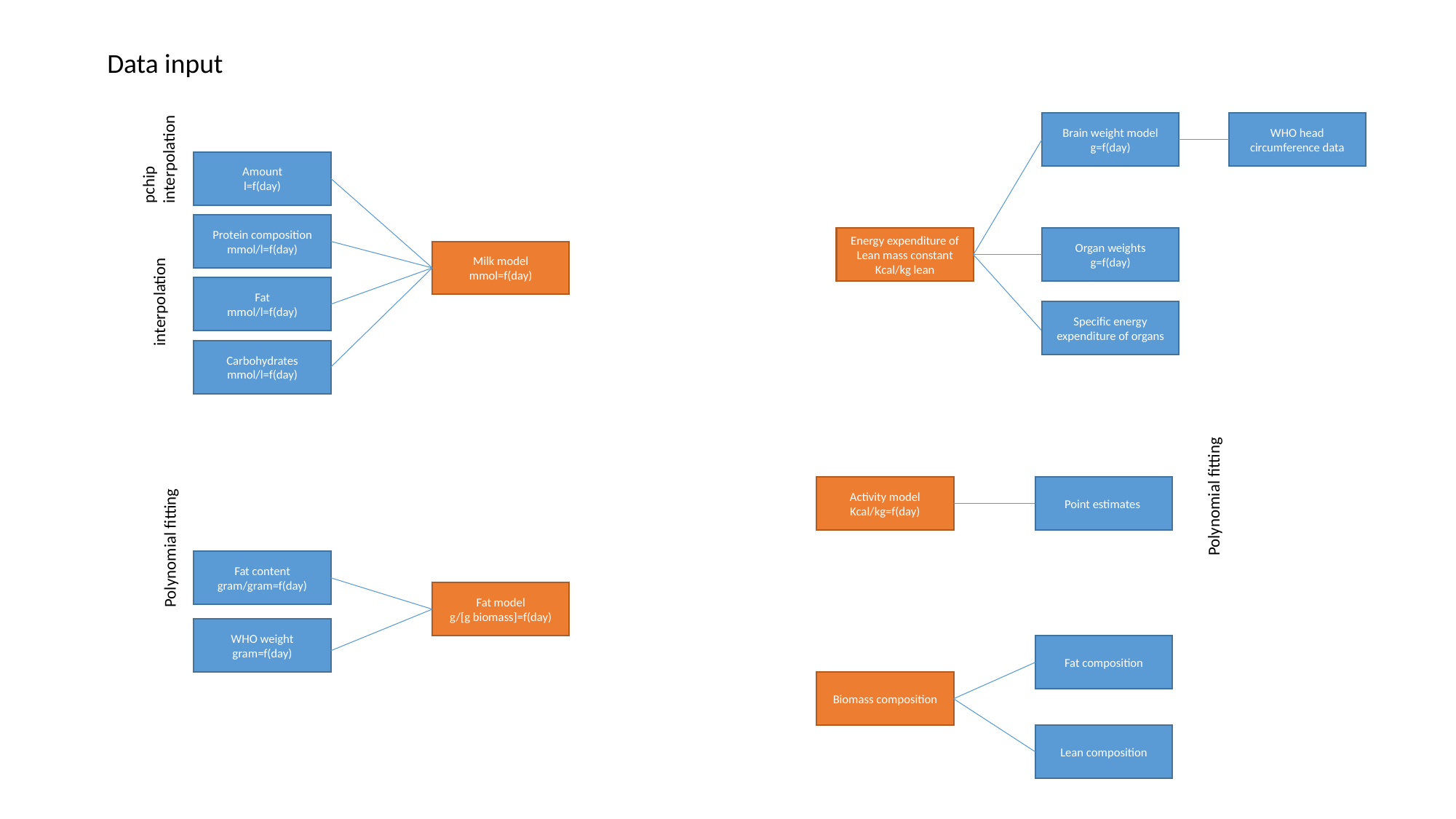

Data input
Brain weight model
g=f(day)
WHO head circumference data
pchip
interpolation
Amount
l=f(day)
Protein composition mmol/l=f(day)
Energy expenditure of
Lean mass constant
Kcal/kg lean
Organ weights
g=f(day)
Milk model
mmol=f(day)
Fat
mmol/l=f(day)
interpolation
Specific energy expenditure of organs
Carbohydrates
mmol/l=f(day)
Activity model
Kcal/kg=f(day)
Point estimates
Polynomial fitting
Polynomial fitting
Fat content
gram/gram=f(day)
Fat model
g/[g biomass]=f(day)
WHO weight
gram=f(day)
Fat composition
Biomass composition
Lean composition